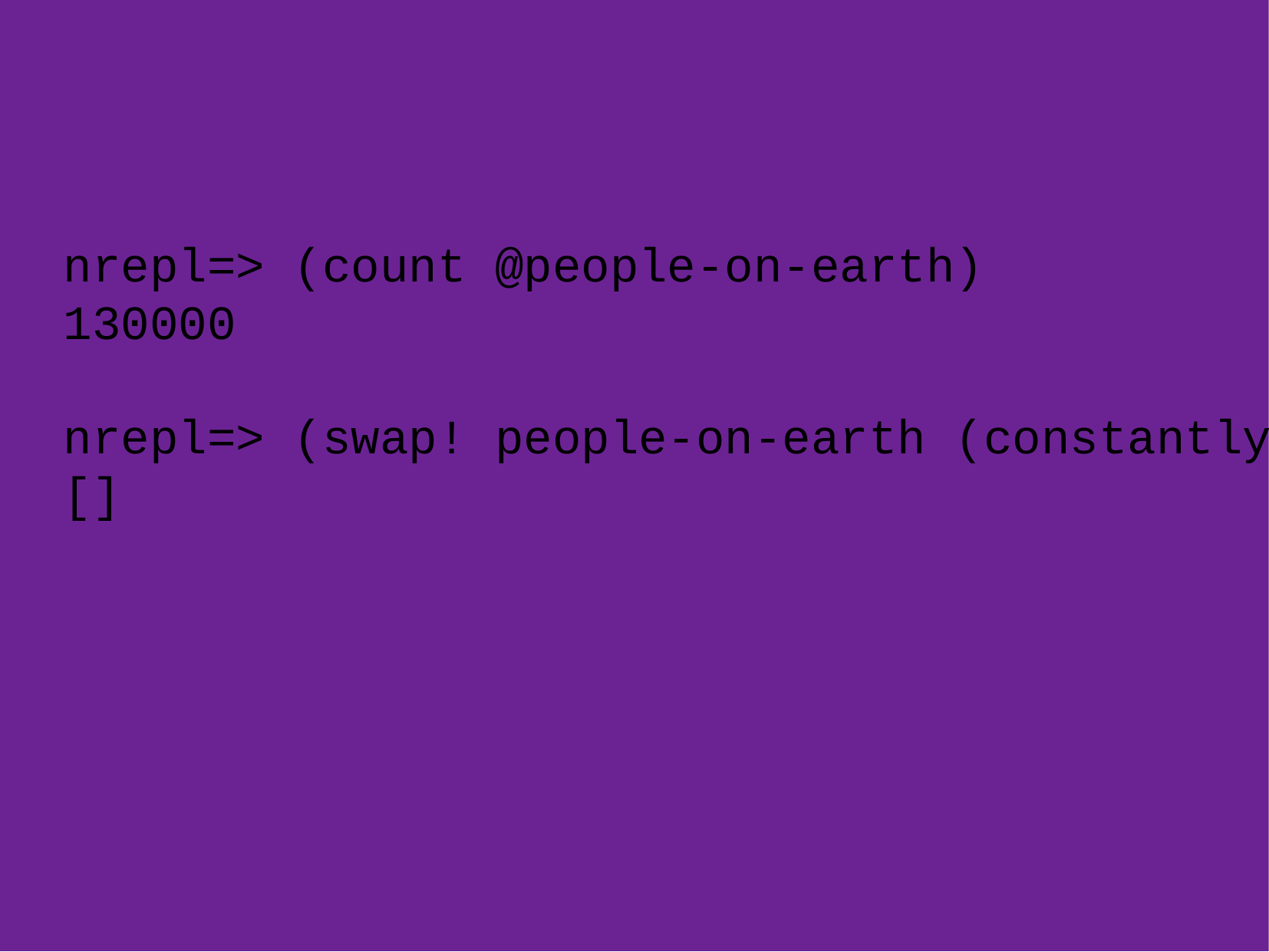

nrepl=> (count @people-on-earth)
130000

nrepl=> (swap! people-on-earth (constantly []))
[]